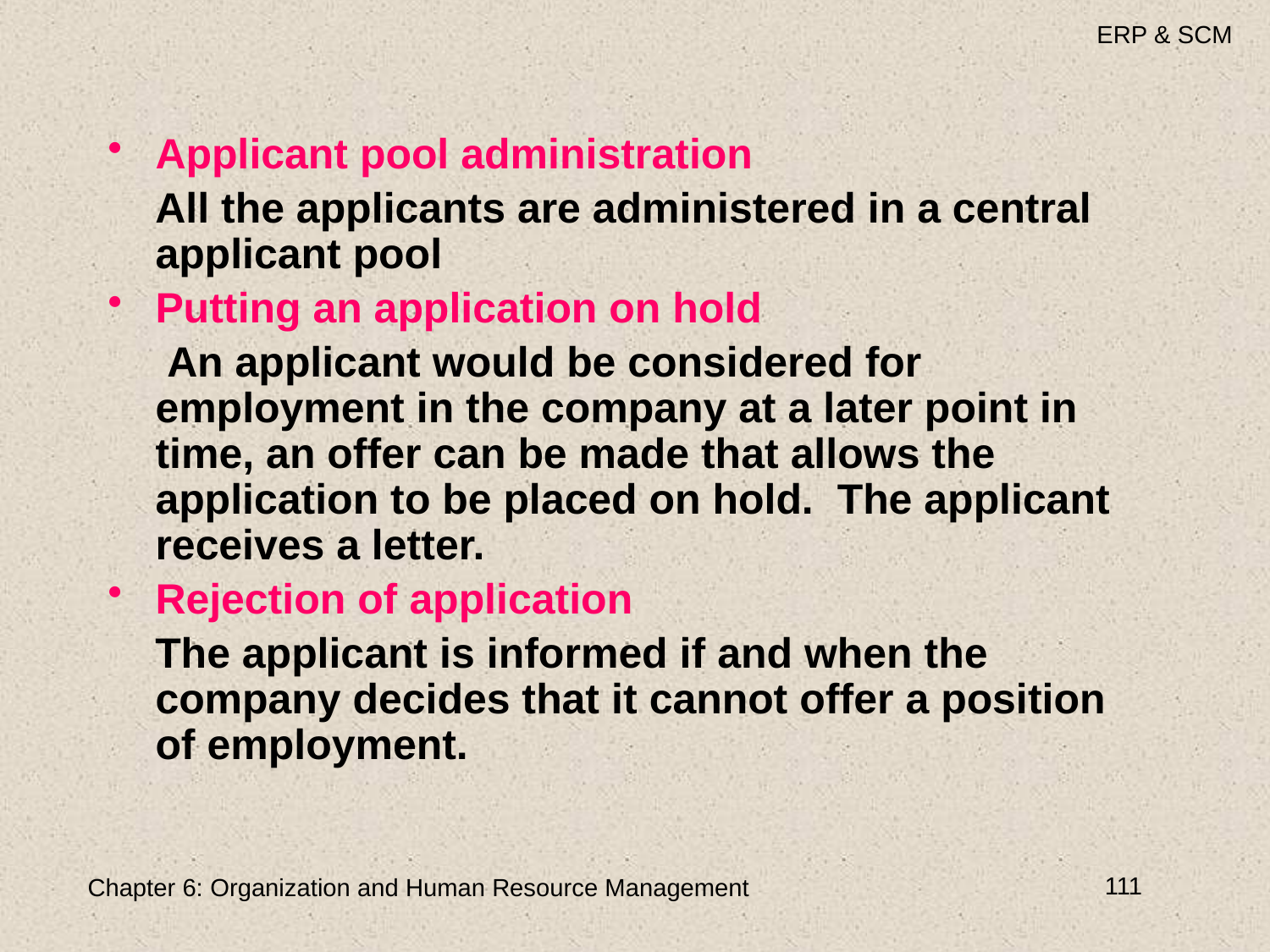

Applicant pool administration
    All the applicants are administered in a central applicant pool
Putting an application on hold
     An applicant would be considered for employment in the company at a later point in time, an offer can be made that allows the application to be placed on hold.  The applicant receives a letter.
Rejection of application
    The applicant is informed if and when the company decides that it cannot offer a position of employment.
Chapter 6: Organization and Human Resource Management